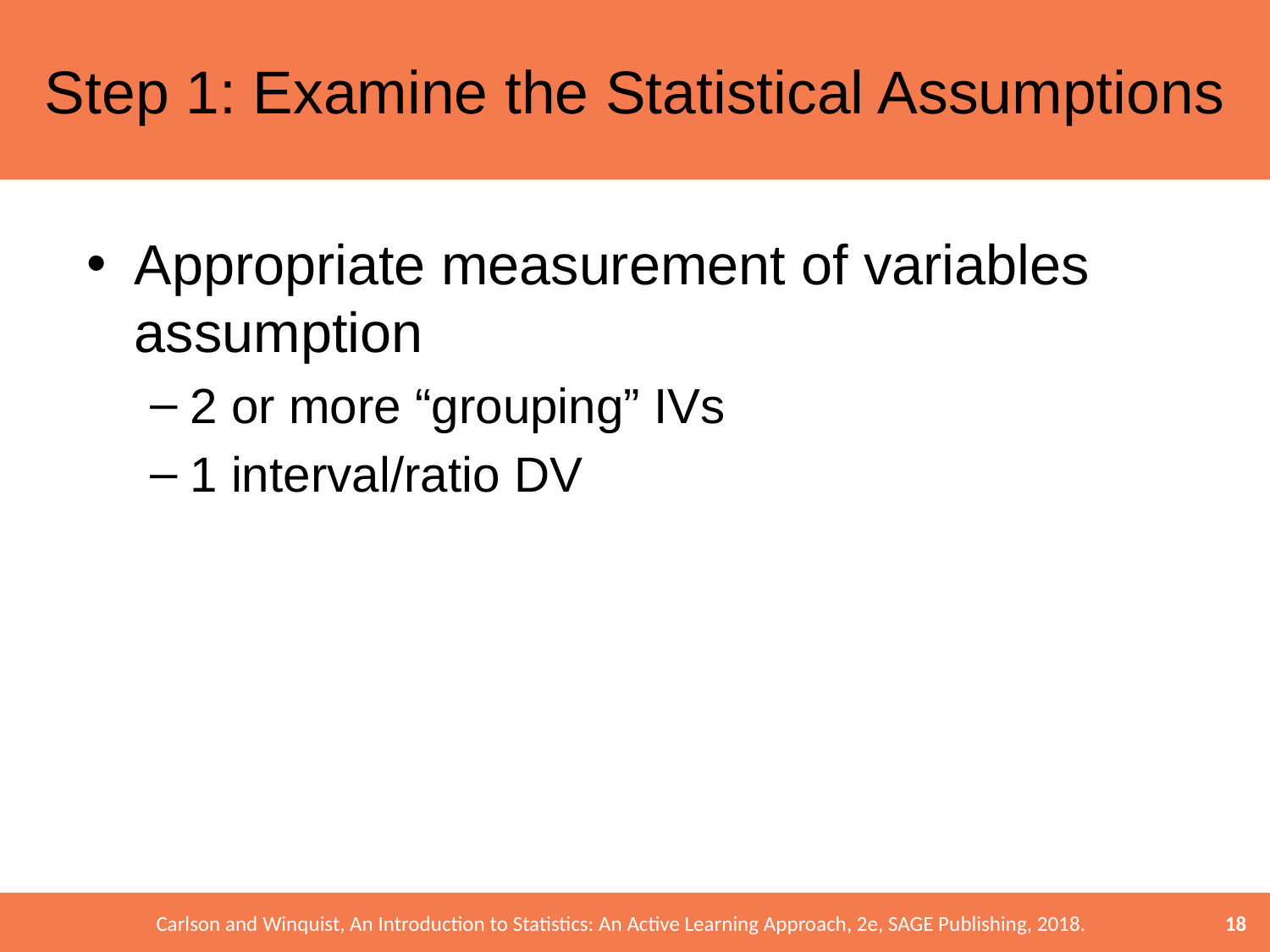

# Step 1: Examine the Statistical Assumptions
Appropriate measurement of variables assumption
2 or more “grouping” IVs
1 interval/ratio DV
18
Carlson and Winquist, An Introduction to Statistics: An Active Learning Approach, 2e, SAGE Publishing, 2018.